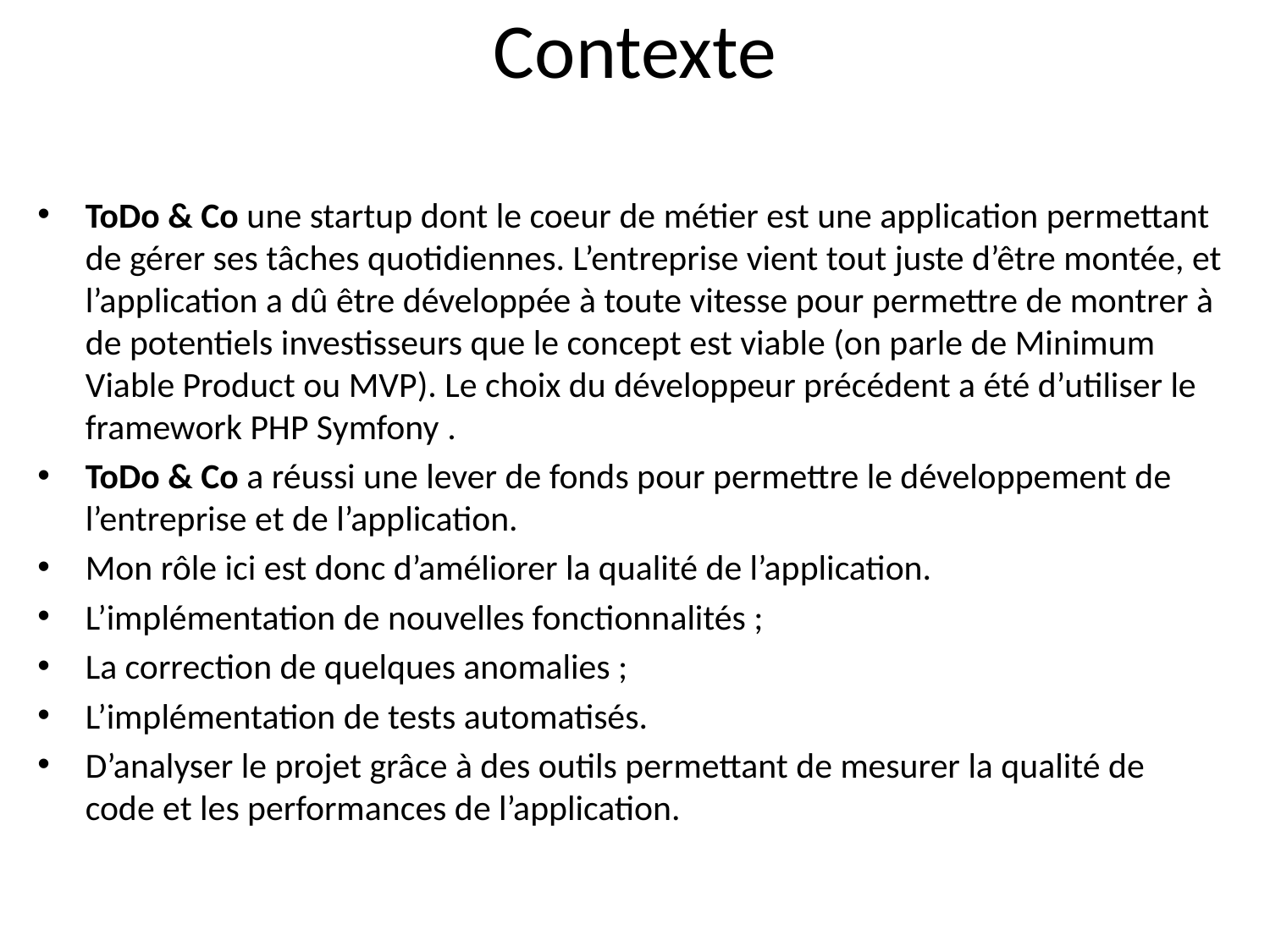

# Contexte
ToDo & Co une startup dont le coeur de métier est une application permettant de gérer ses tâches quotidiennes. L’entreprise vient tout juste d’être montée, et l’application a dû être développée à toute vitesse pour permettre de montrer à de potentiels investisseurs que le concept est viable (on parle de Minimum Viable Product ou MVP). Le choix du développeur précédent a été d’utiliser le framework PHP Symfony .
ToDo & Co a réussi une lever de fonds pour permettre le développement de l’entreprise et de l’application.
Mon rôle ici est donc d’améliorer la qualité de l’application.
L’implémentation de nouvelles fonctionnalités ;
La correction de quelques anomalies ;
L’implémentation de tests automatisés.
D’analyser le projet grâce à des outils permettant de mesurer la qualité de code et les performances de l’application.